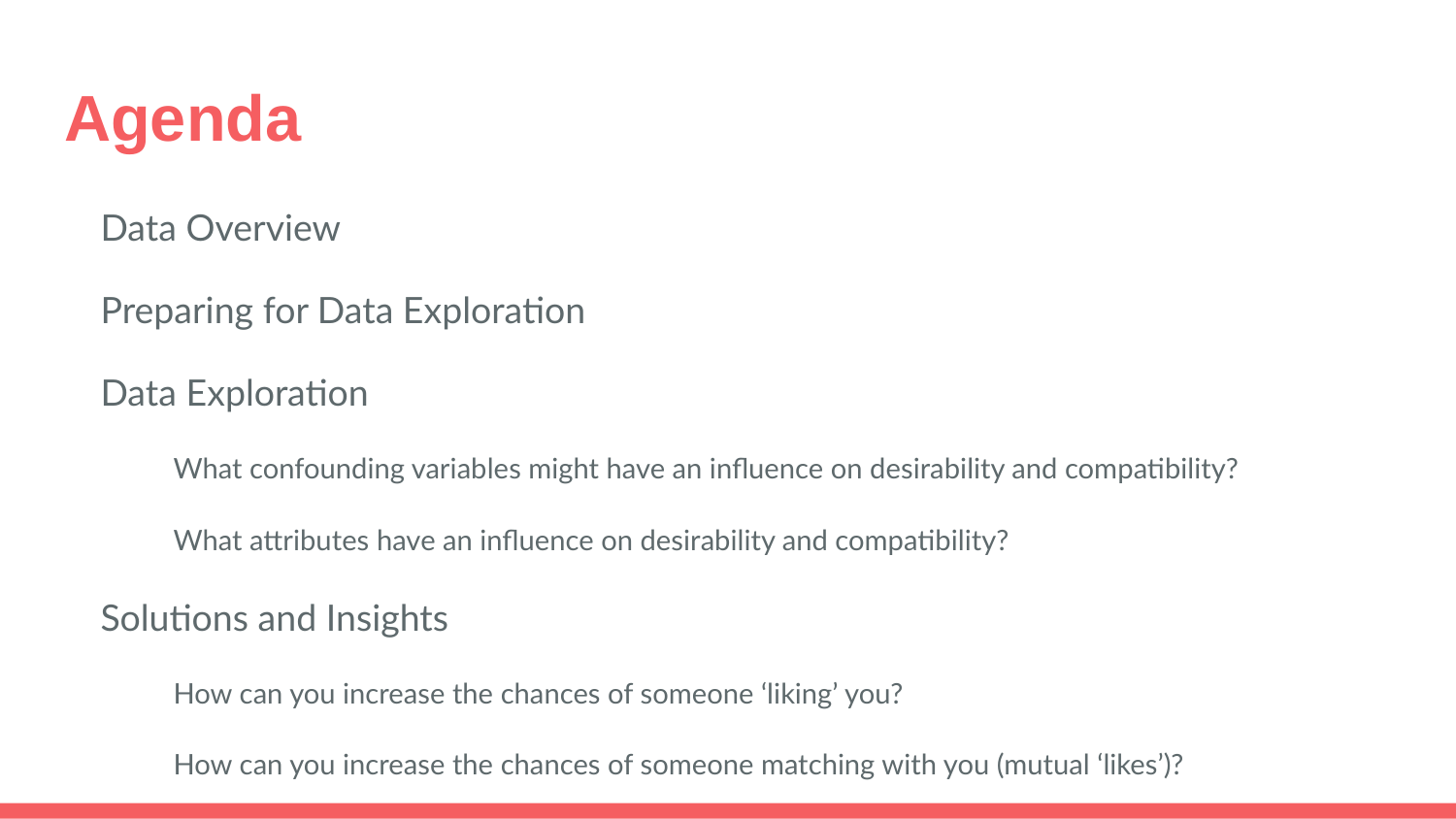

# Agenda
Data Overview
Preparing for Data Exploration
Data Exploration
What confounding variables might have an influence on desirability and compatibility?
What attributes have an influence on desirability and compatibility?
Solutions and Insights
How can you increase the chances of someone ‘liking’ you?
How can you increase the chances of someone matching with you (mutual ‘likes’)?